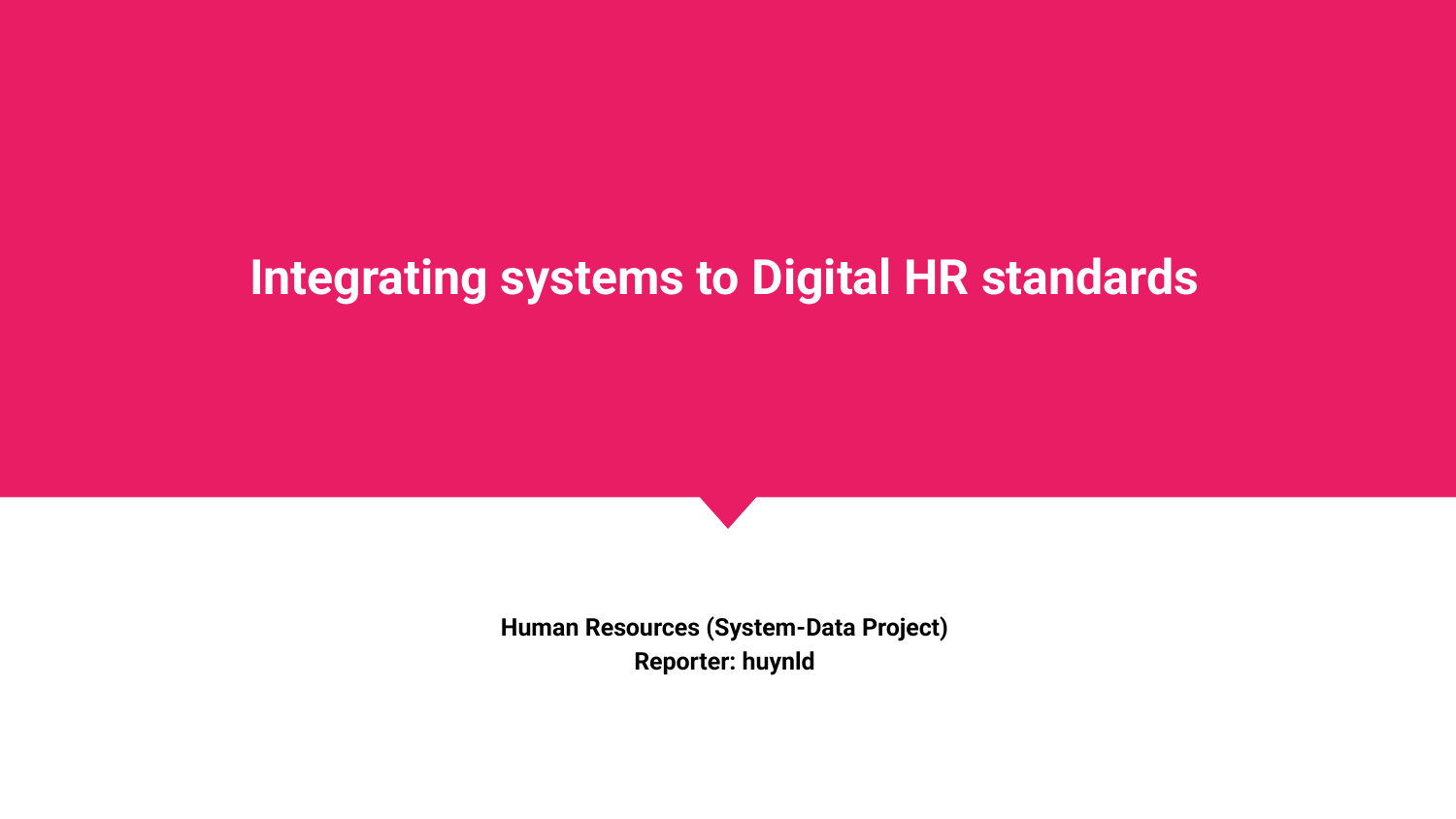

# Integrating systems to Digital HR standards
Human Resources (System-Data Project)
Reporter: huynld